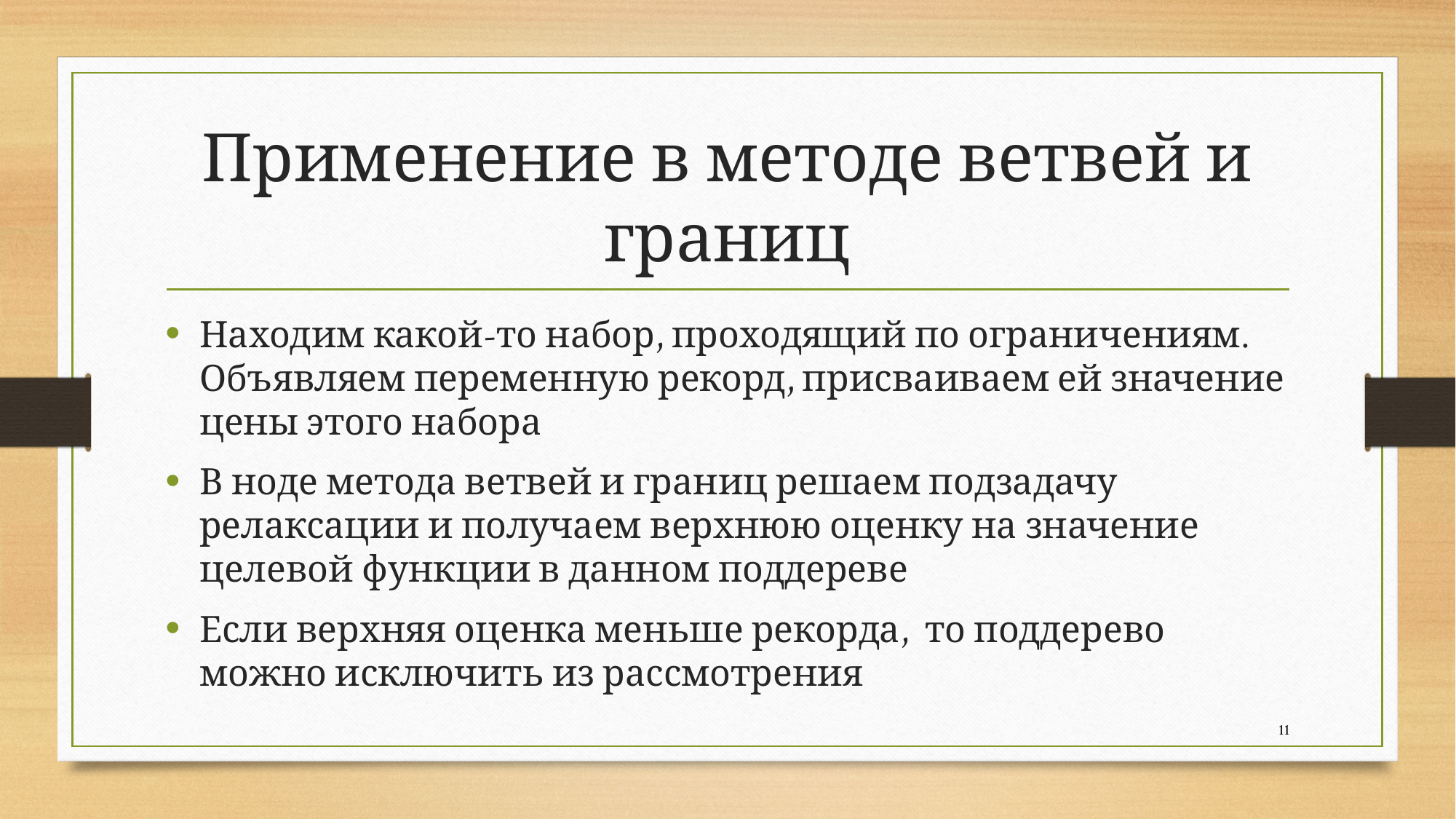

# Применение в методе ветвей и границ
Находим какой-то набор, проходящий по ограничениям. Объявляем переменную рекорд, присваиваем ей значение цены этого набора
В ноде метода ветвей и границ решаем подзадачу релаксации и получаем верхнюю оценку на значение целевой функции в данном поддереве
Если верхняя оценка меньше рекорда,  то поддерево можно исключить из рассмотрения
11